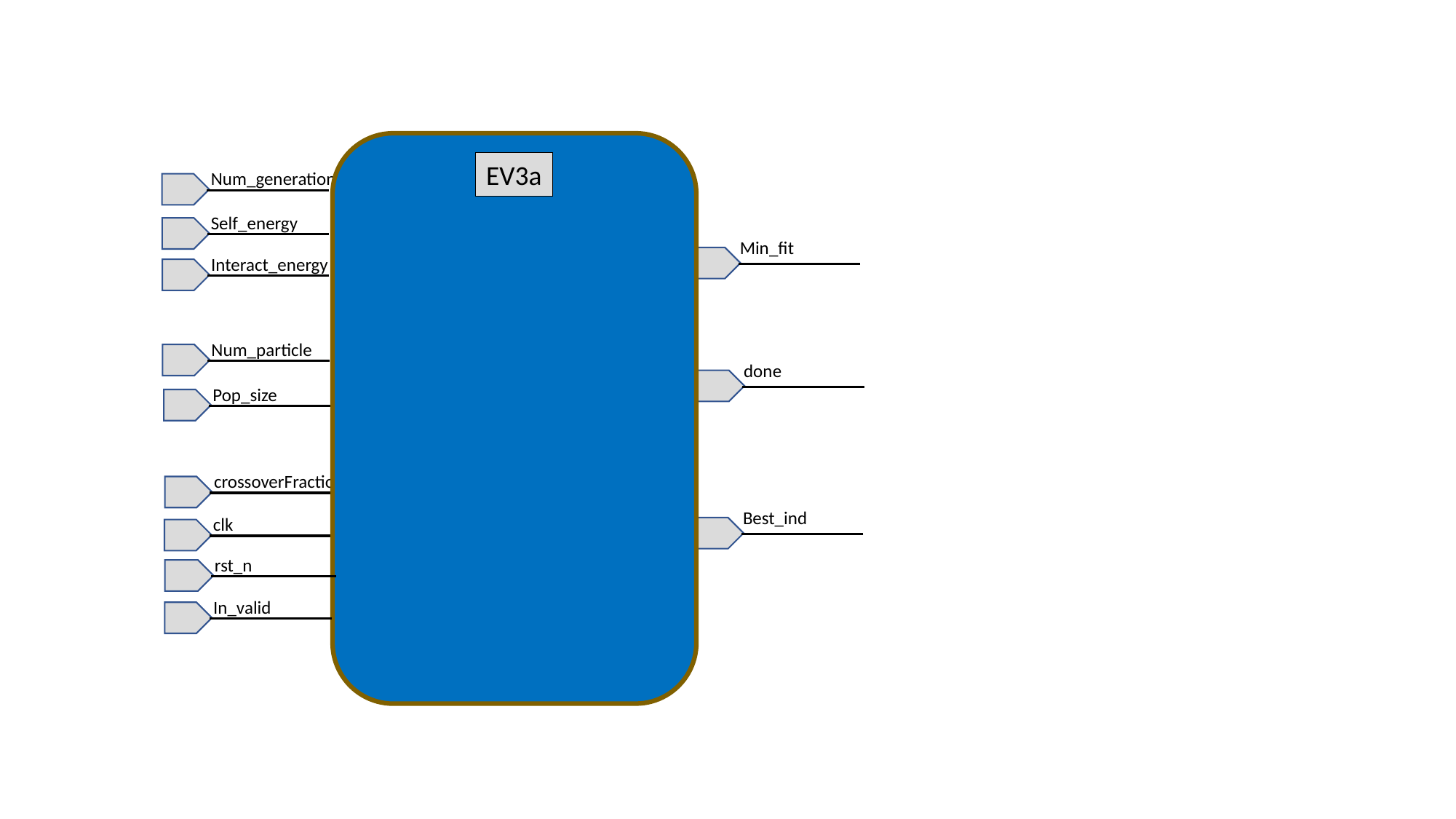

EV3a
Num_generations

TOP
Self_energy

Min_fit

Interact_energy

Num_particle

done

Pop_size

crossoverFraction

Best_ind

clk

In_valid

rst_n